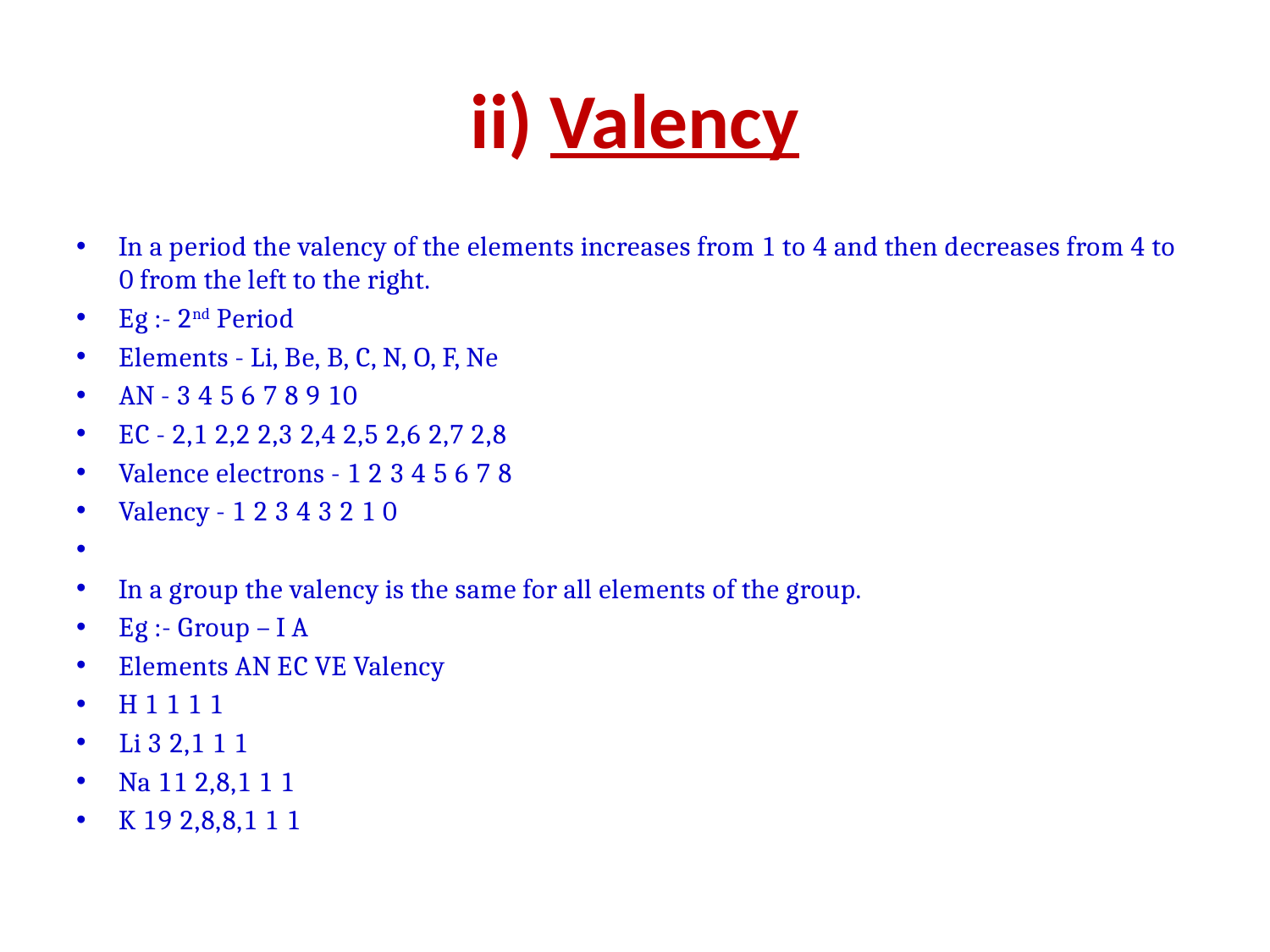

# ii) Valency
In a period the valency of the elements increases from 1 to 4 and then decreases from 4 to 0 from the left to the right.
Eg :- 2nd Period
Elements - Li, Be, B, C, N, O, F, Ne
AN - 3 4 5 6 7 8 9 10
EC - 2,1 2,2 2,3 2,4 2,5 2,6 2,7 2,8
Valence electrons - 1 2 3 4 5 6 7 8
Valency - 1 2 3 4 3 2 1 0
​
In a group the valency is the same for all elements of the group.
Eg :- Group – I A
Elements AN EC VE Valency
H 1 1 1 1
Li 3 2,1 1 1
Na 11 2,8,1 1 1
K 19 2,8,8,1 1 1